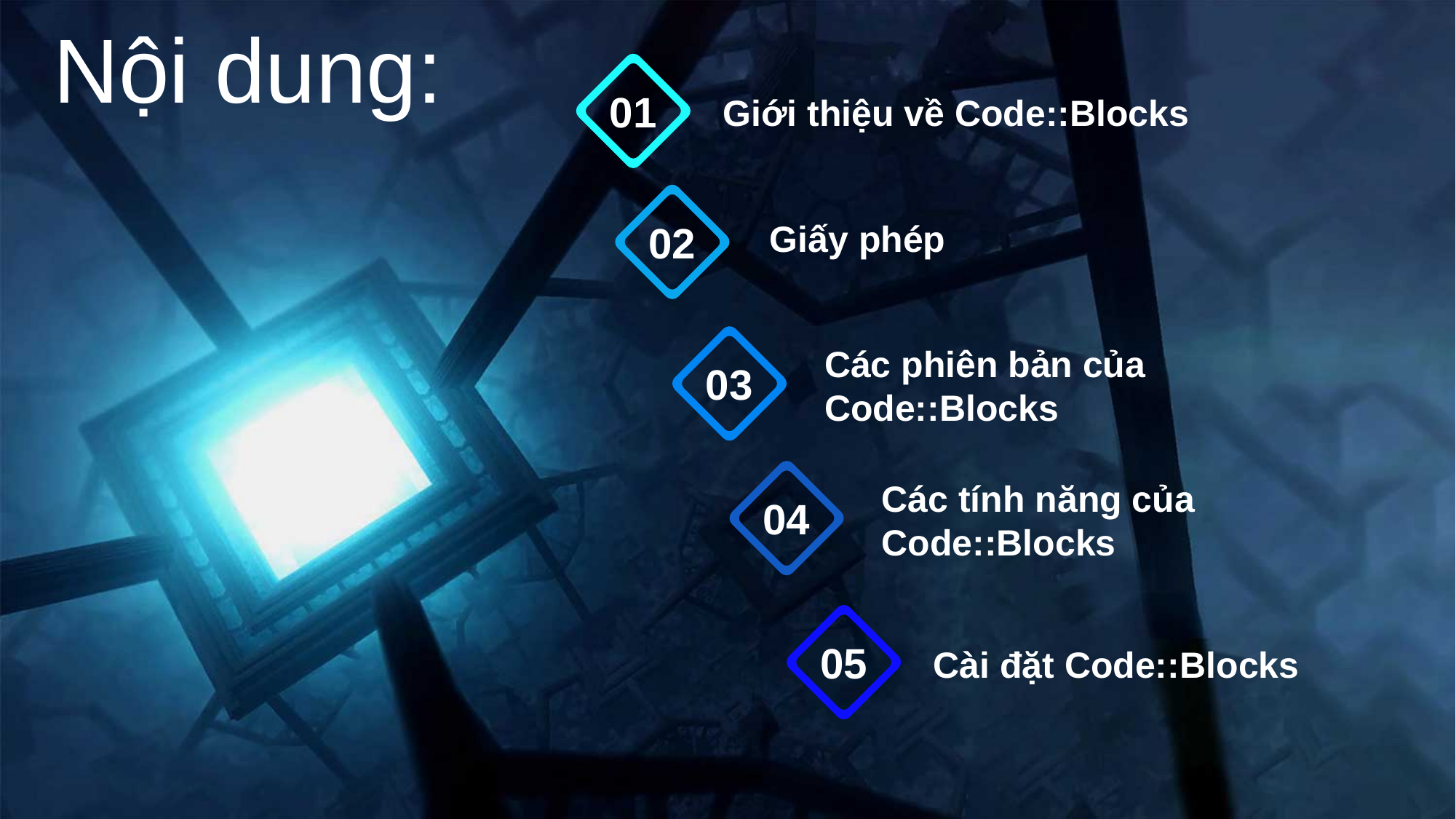

Nội dung:

01
Giới thiệu về Code::Blocks

02
Giấy phép

Các phiên bản của Code::Blocks
03

Các tính năng của Code::Blocks
04

05
Cài đặt Code::Blocks